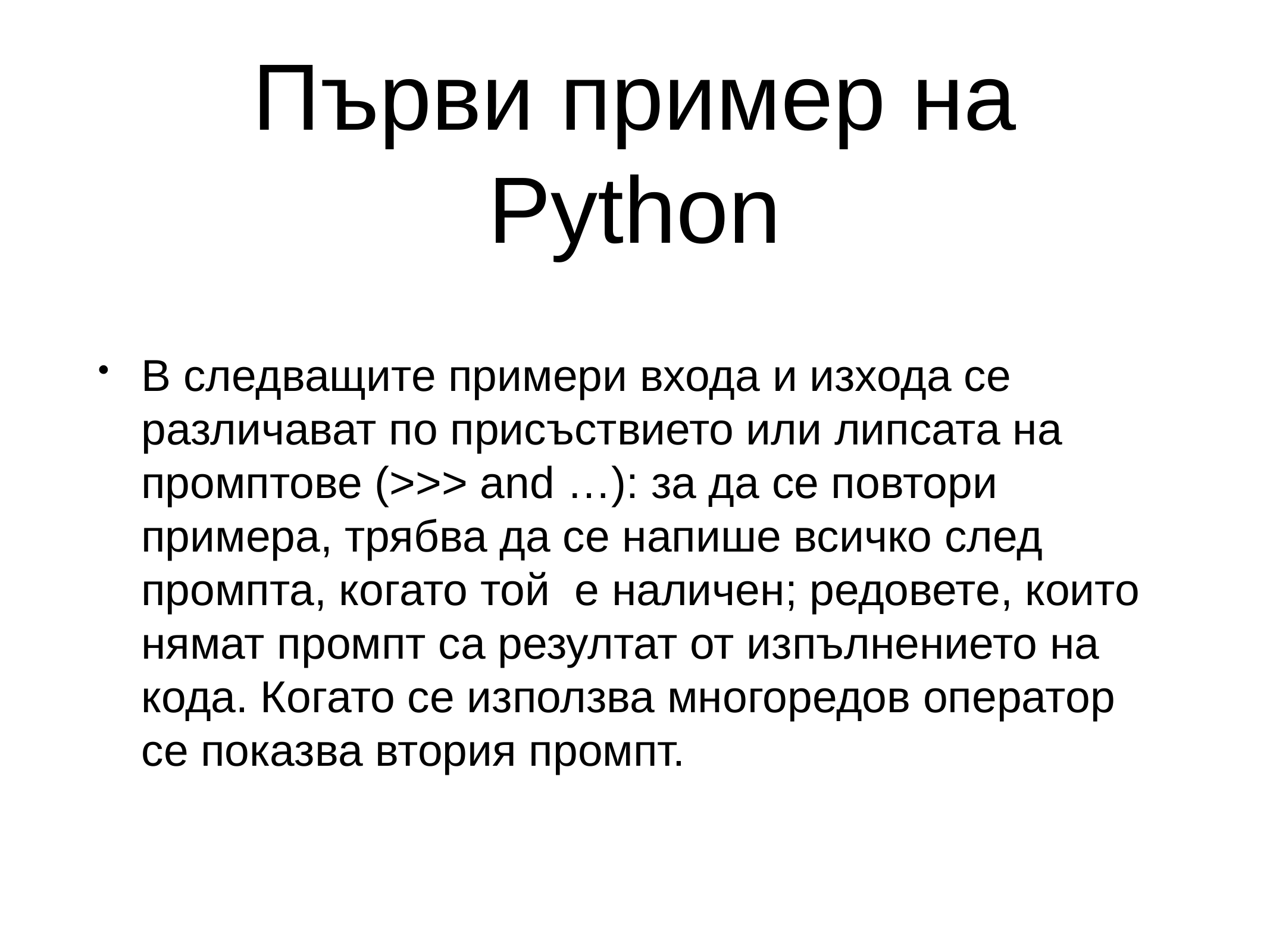

# Първи пример на Python
В следващите примери входа и изхода се различават по присъствието или липсата на промптове (>>> and …): за да се повтори примера, трябва да се напише всичко след промпта, когато той  е наличен; редовете, които нямат промпт са резултат от изпълнението на кода. Когато се използва многоредов оператор се показва втория промпт.